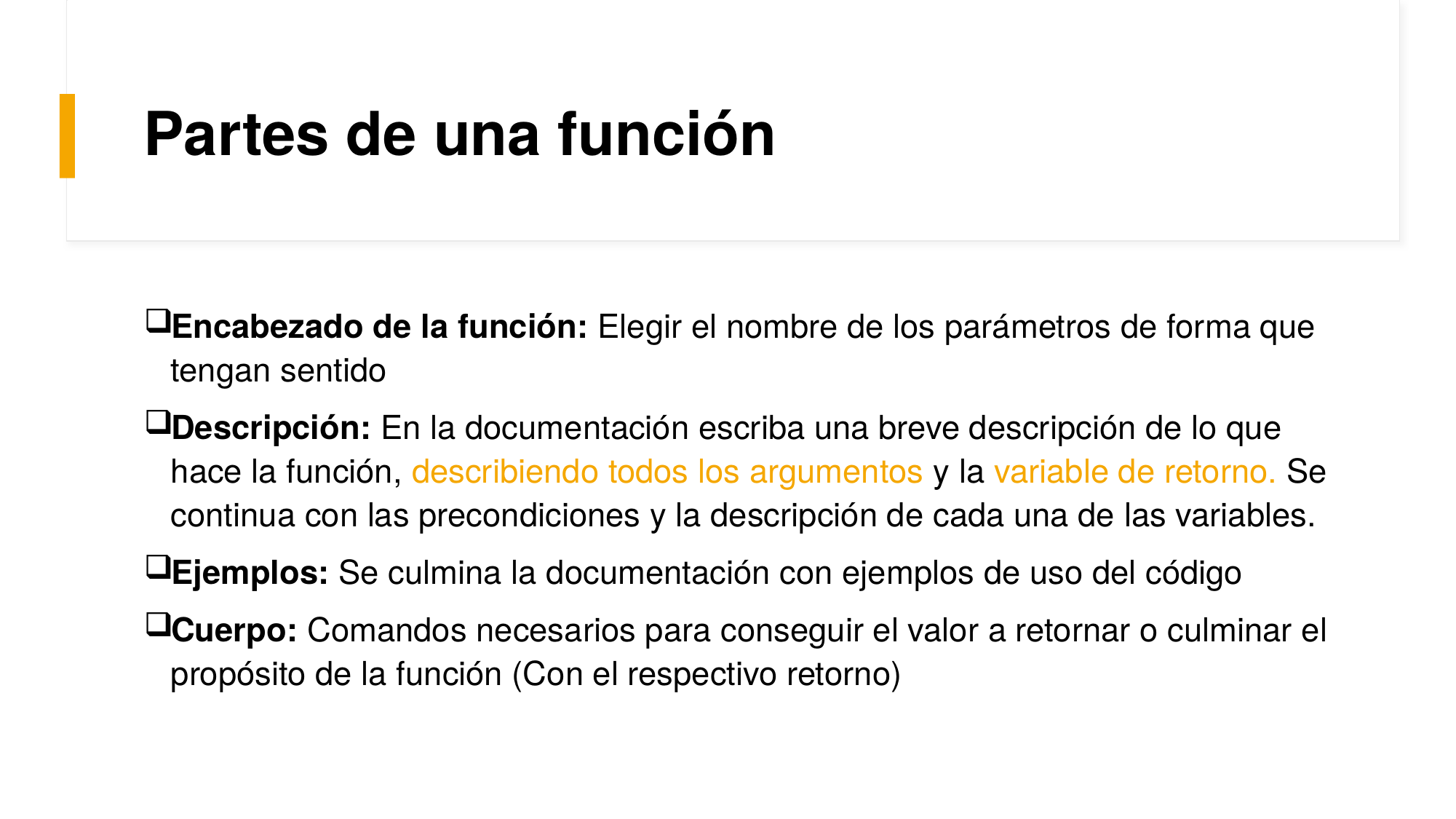

# Partes de una función
Encabezado de la función: Elegir el nombre de los parámetros de forma que tengan sentido
Descripción: En la documentación escriba una breve descripción de lo que hace la función, describiendo todos los argumentos y la variable de retorno. Se continua con las precondiciones y la descripción de cada una de las variables.
Ejemplos: Se culmina la documentación con ejemplos de uso del código
Cuerpo: Comandos necesarios para conseguir el valor a retornar o culminar el propósito de la función (Con el respectivo retorno)